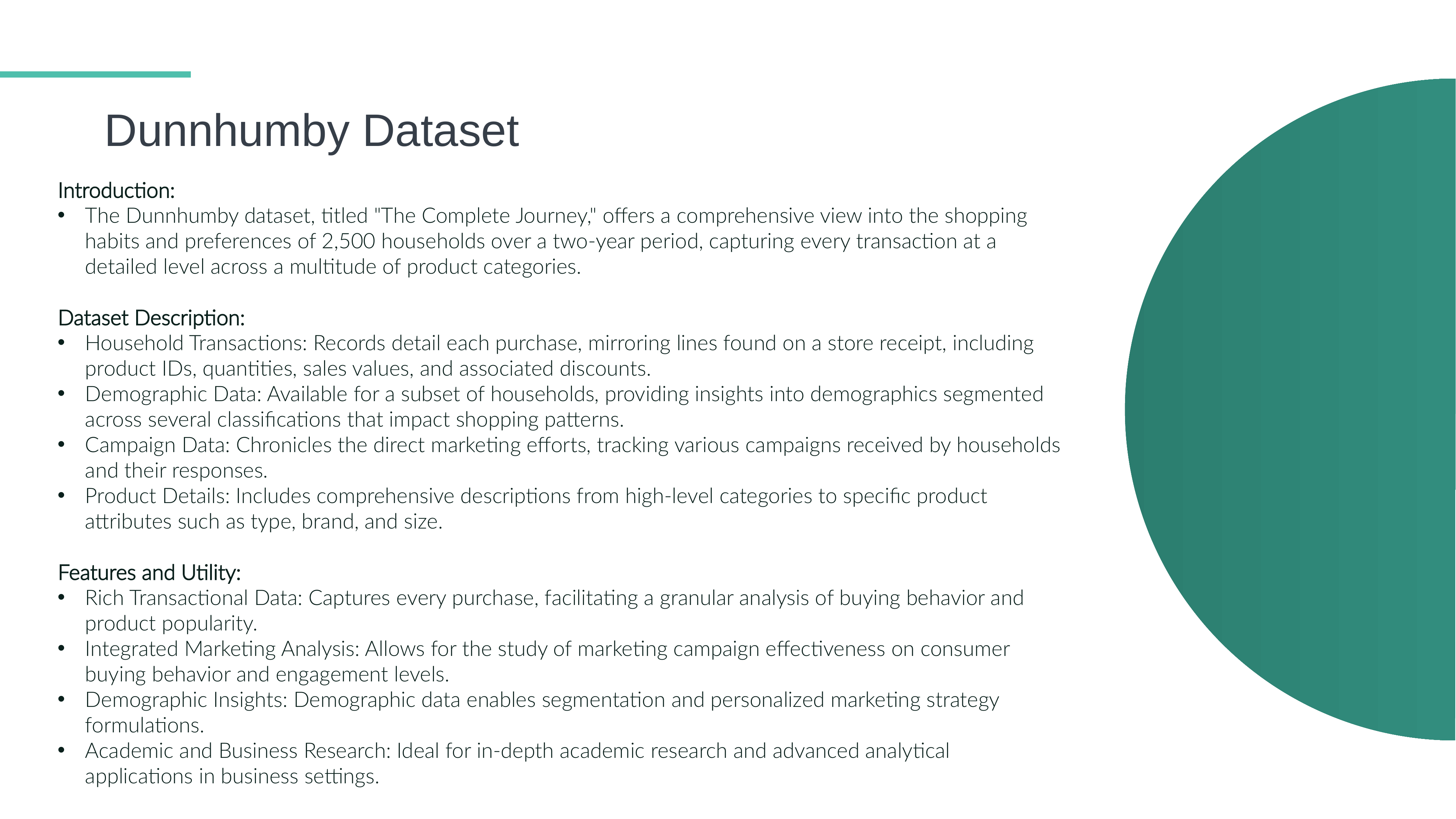

Dunnhumby Dataset

Introduction:
The Dunnhumby dataset, titled "The Complete Journey," offers a comprehensive view into the shopping habits and preferences of 2,500 households over a two-year period, capturing every transaction at a detailed level across a multitude of product categories.

Dataset Description:
Household Transactions: Records detail each purchase, mirroring lines found on a store receipt, including product IDs, quantities, sales values, and associated discounts.
Demographic Data: Available for a subset of households, providing insights into demographics segmented across several classifications that impact shopping patterns.
Campaign Data: Chronicles the direct marketing efforts, tracking various campaigns received by households and their responses.
Product Details: Includes comprehensive descriptions from high-level categories to specific product attributes such as type, brand, and size.

Features and Utility:
Rich Transactional Data: Captures every purchase, facilitating a granular analysis of buying behavior and product popularity.
Integrated Marketing Analysis: Allows for the study of marketing campaign effectiveness on consumer buying behavior and engagement levels.
Demographic Insights: Demographic data enables segmentation and personalized marketing strategy formulations.
Academic and Business Research: Ideal for in-depth academic research and advanced analytical applications in business settings.